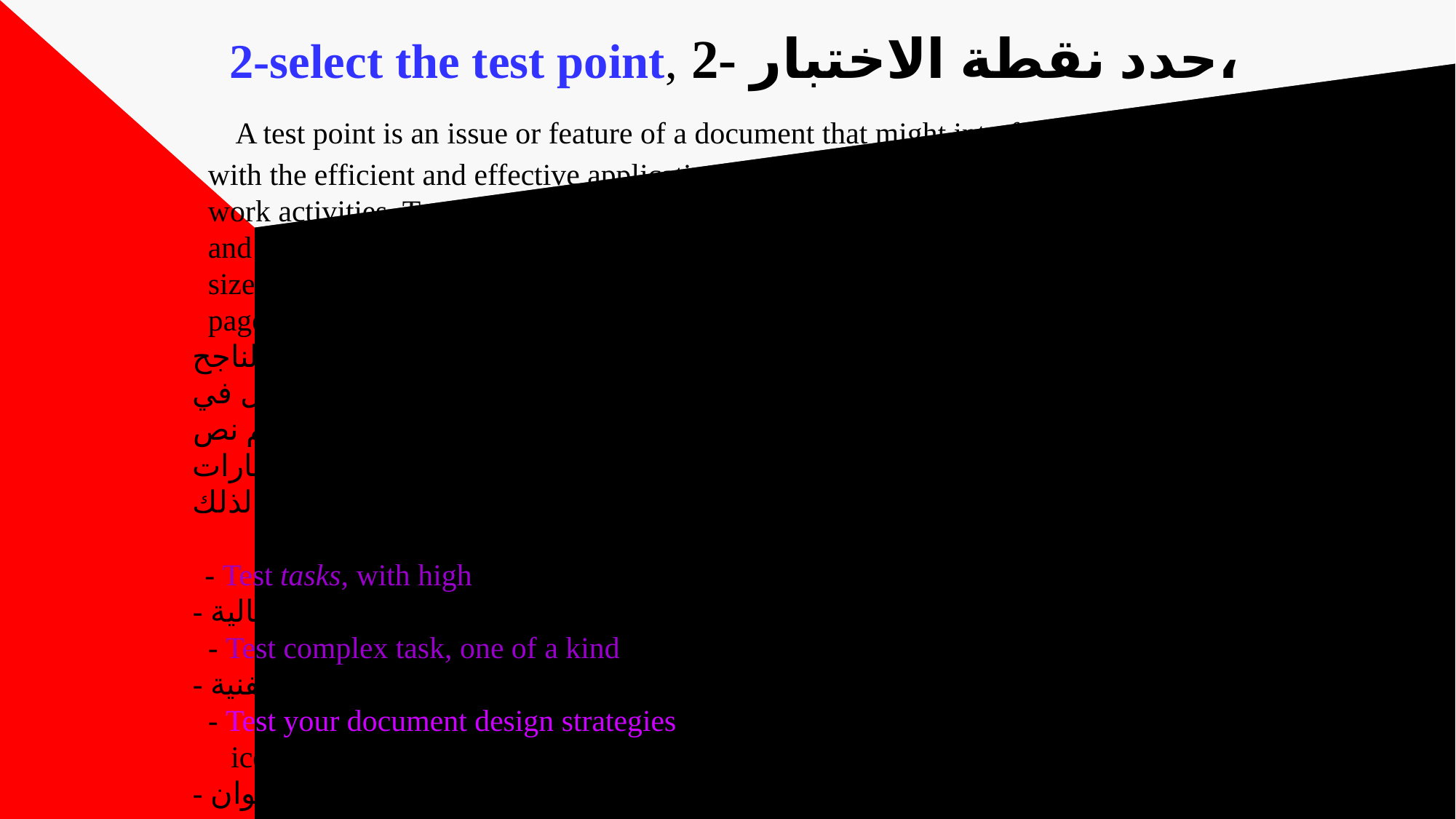

# 2-select the test point, 2- حدد نقطة الاختبار، A test point is an issue or feature of a document that might interfere with the efficient and effective application of a program to a user’s work activities. Test points fall into two areas: problems with content and problems with document design. Test points could be body text size, heading size, cropped screens vs. whole screens, cues for steps and page orientation.   SO: نقطة الاختبار هي مشكلة أو ميزة في المستند قد تتداخل مع التطبيق الفعّال والناجح لبرنامج ما على أنشطة عمل المستخدم. تنقسم نقاط الاختبار إلى منطقتين: مشاكل في المحتوى ومشاكل في تصميم المستند. يمكن أن تكون نقاط الاختبار عبارة عن حجم نص الموضوع وحجم العنوان والشاشات المقصوصة مقابل الشاشات الكاملة وإشارات للخطوات واتجاه الصفحة. لذلك: - Test tasks, with high chance of user failure or high cost. - اختبار المهام، مع وجود احتمال كبير لفشل المستخدم أو التكلفة العالية. - Test complex task, one of a kind,  high abstract or  technical task. - اختبار المهام المعقدة، والفريدة من نوعها، والمجردة أو الفنية. - Test your document design strategies such as;  terminology, index, icons, heading, navigation, special condition and format. - اختبار استراتيجيات تصميم المستند مثل؛ المصطلحات والفهرس والأيقونات والعنوان والتنقل والحالة الخاصة والتنسيق.